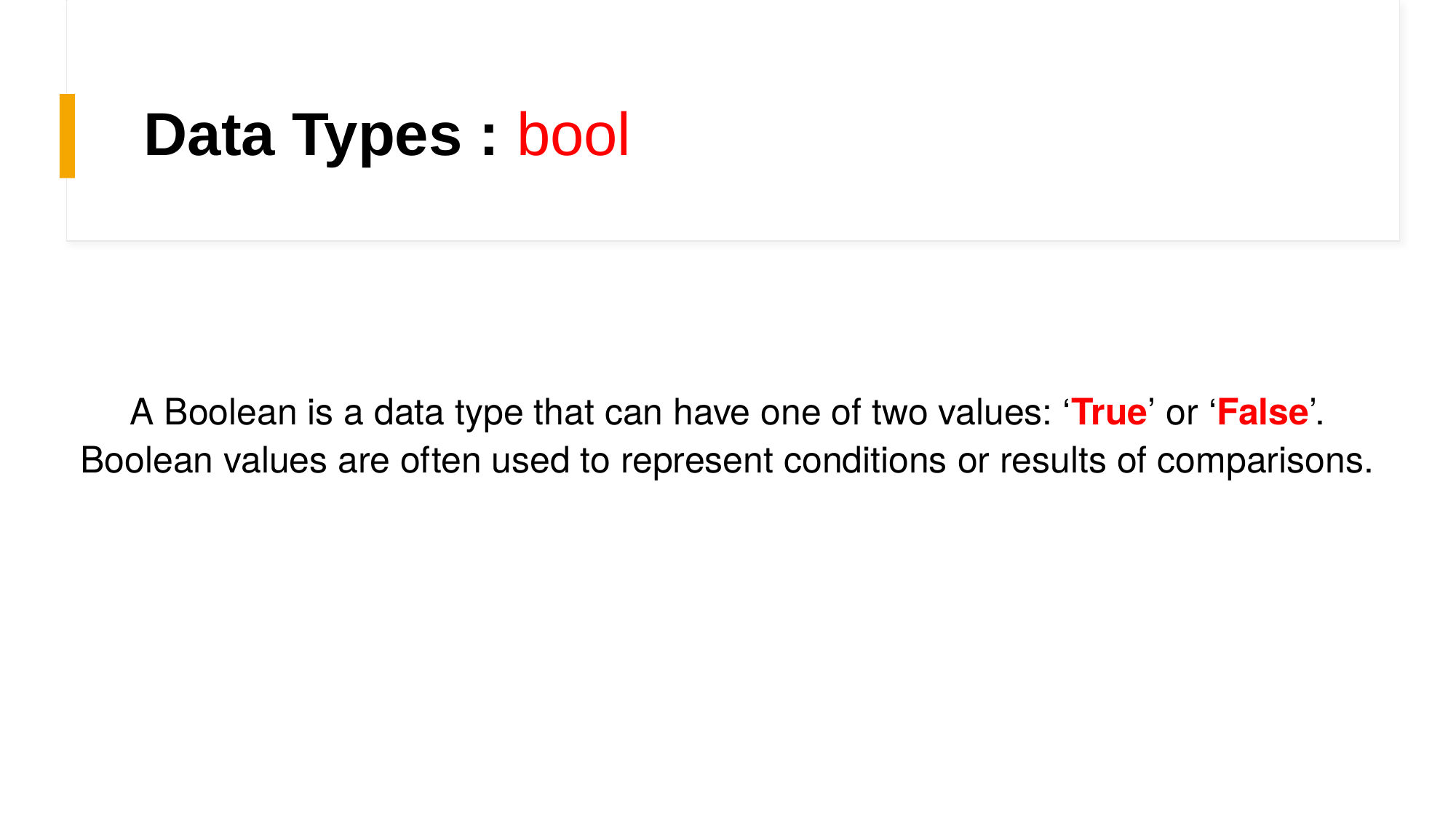

# Data Types : bool
A Boolean is a data type that can have one of two values: ‘True’ or ‘False’. Boolean values are often used to represent conditions or results of comparisons.